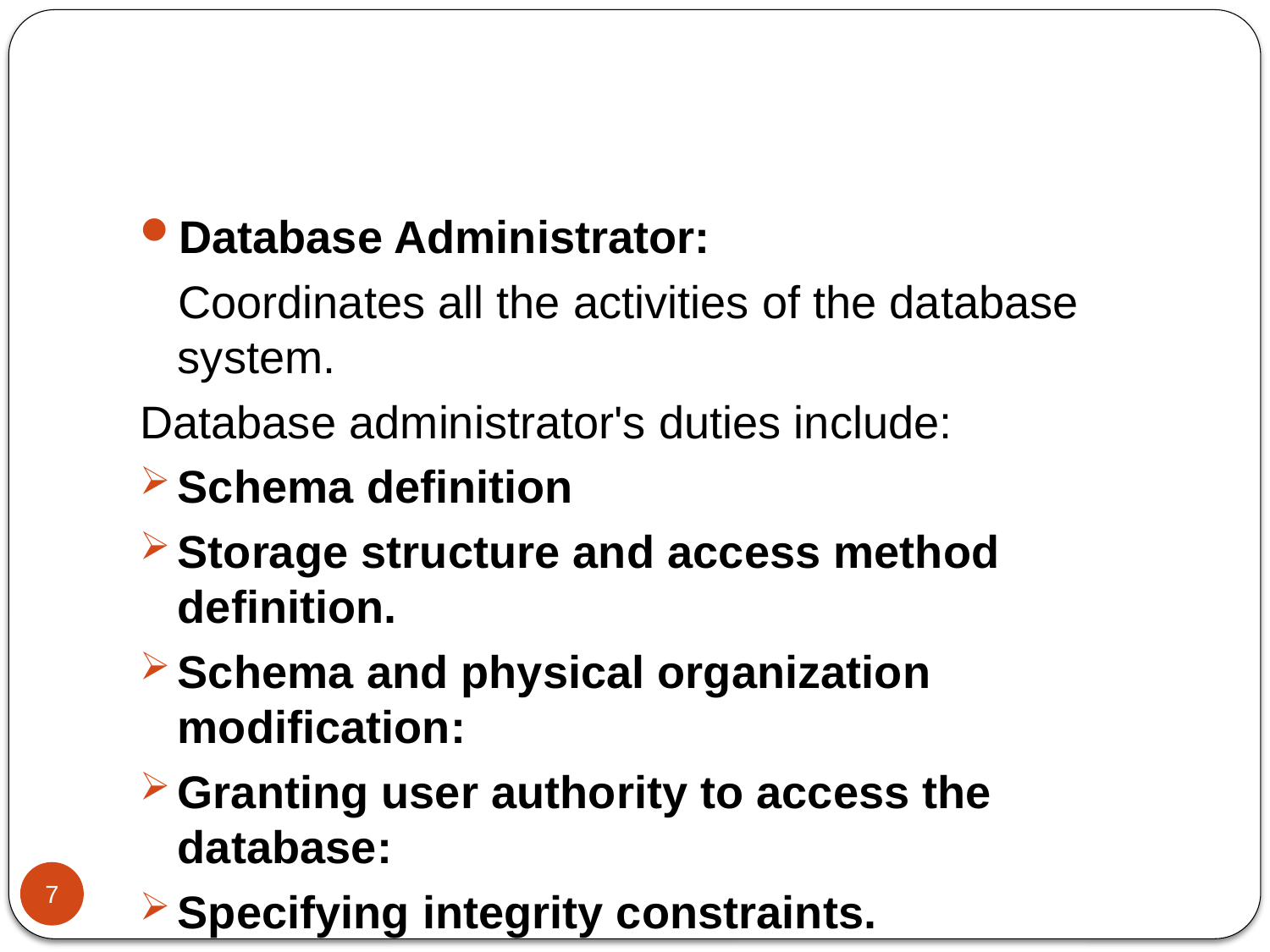

#
Database Administrator:
   Coordinates all the activities of the database system.
Database administrator's duties include:
Schema definition
Storage structure and access method definition.
Schema and physical organization modification:
Granting user authority to access the database:
Specifying integrity constraints.
Monitoring performance and responding to changes in requirements

7